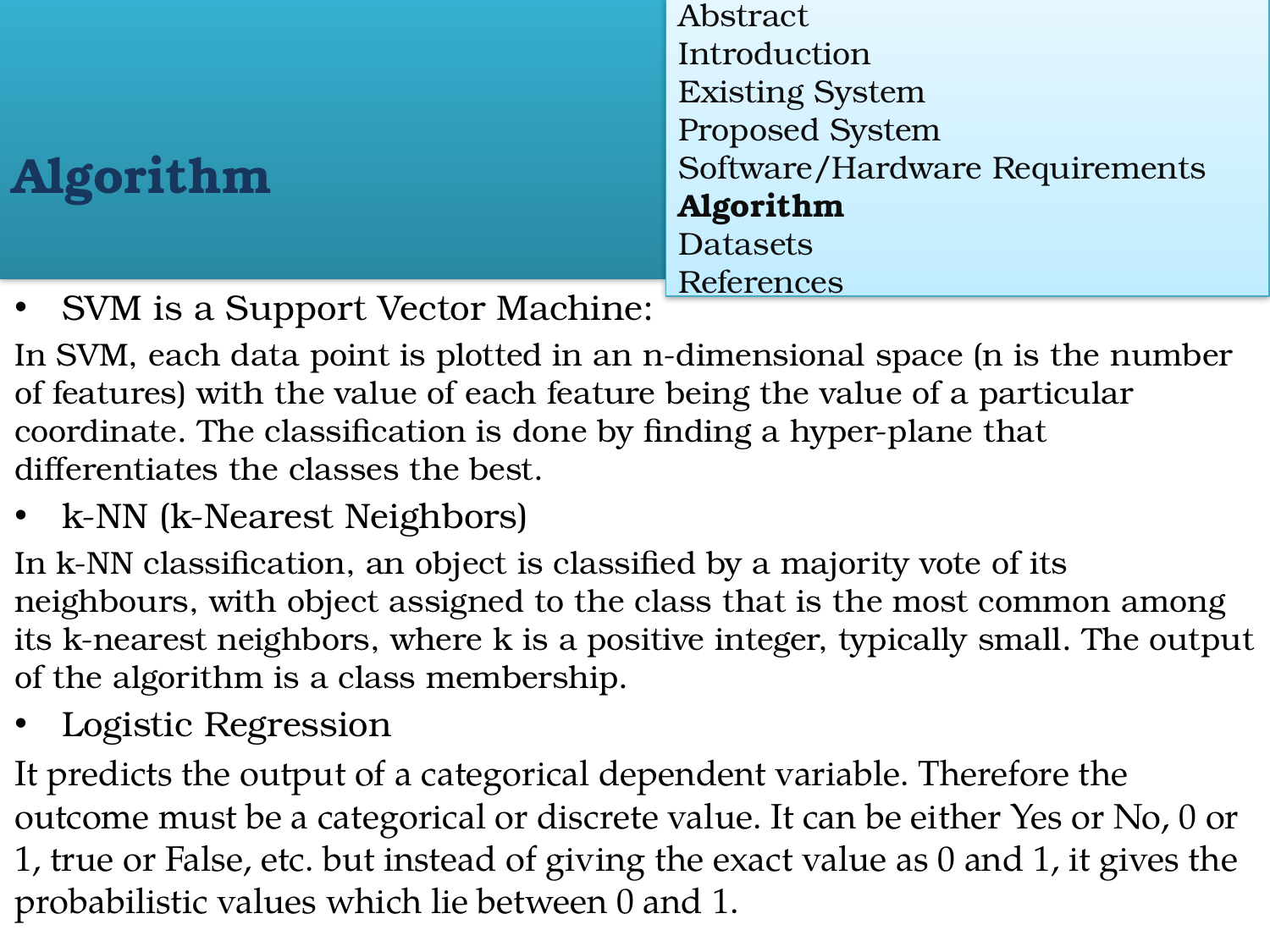

Abstract
Introduction
Existing System
Proposed System
Software/Hardware Requirements
Algorithm
Datasets
References

Algorithm

SVM is a Support Vector Machine:
In SVM, each data point is plotted in an n-dimensional space (n is the number of features) with the value of each feature being the value of a particular coordinate. The classification is done by finding a hyper-plane that differentiates the classes the best.
k-NN (k-Nearest Neighbors)
In k-NN classification, an object is classified by a majority vote of its neighbours, with object assigned to the class that is the most common among its k-nearest neighbors, where k is a positive integer, typically small. The output of the algorithm is a class membership.
Logistic Regression
It predicts the output of a categorical dependent variable. Therefore the outcome must be a categorical or discrete value. It can be either Yes or No, 0 or 1, true or False, etc. but instead of giving the exact value as 0 and 1, it gives the probabilistic values which lie between 0 and 1.

2/10